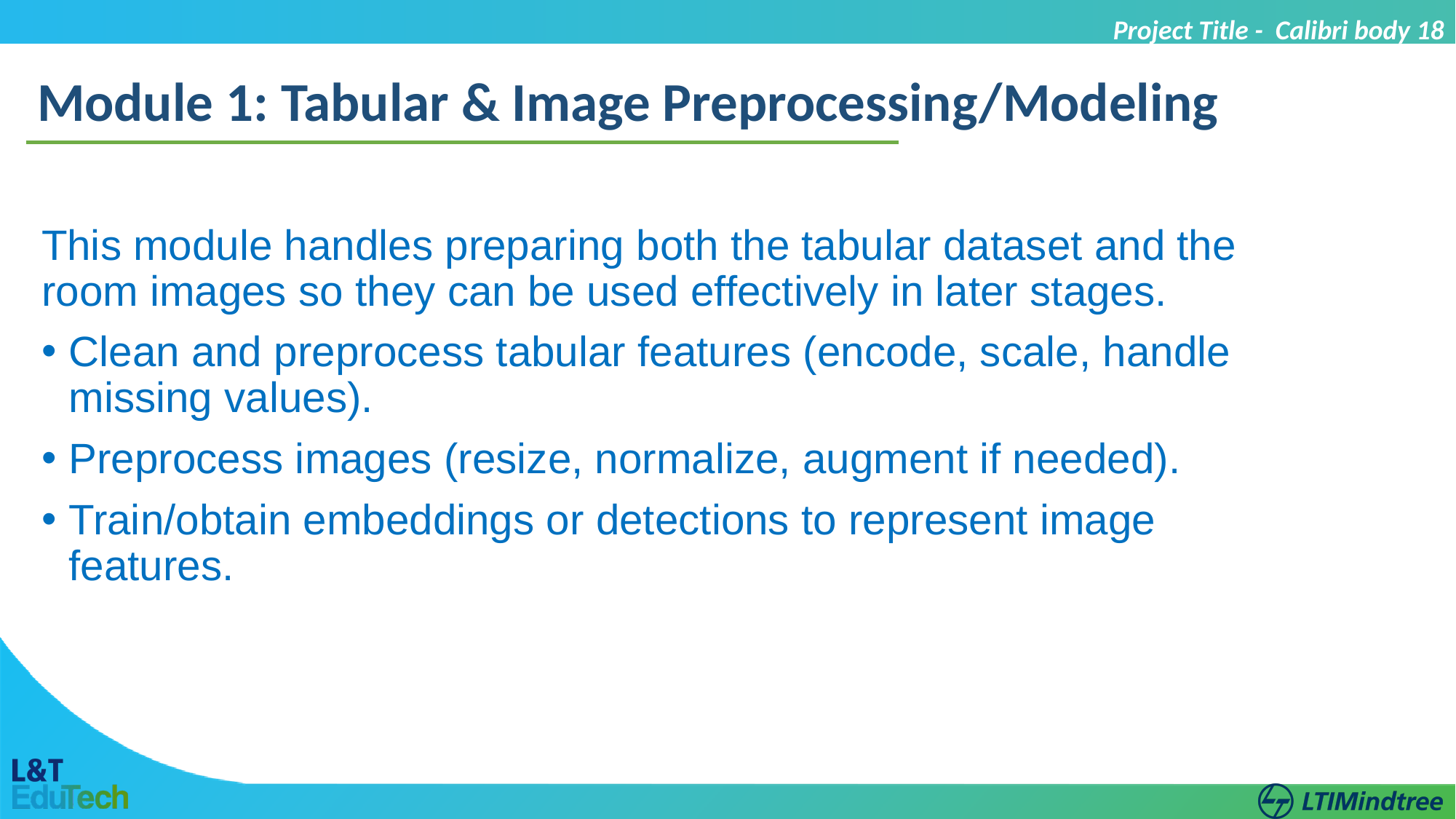

Project Title -  Calibri body 18

Module 1: Tabular & Image Preprocessing/Modeling

This module handles preparing both the tabular dataset and the room images so they can be used effectively in later stages.
Clean and preprocess tabular features (encode, scale, handle missing values).
Preprocess images (resize, normalize, augment if needed).
Train/obtain embeddings or detections to represent image features.